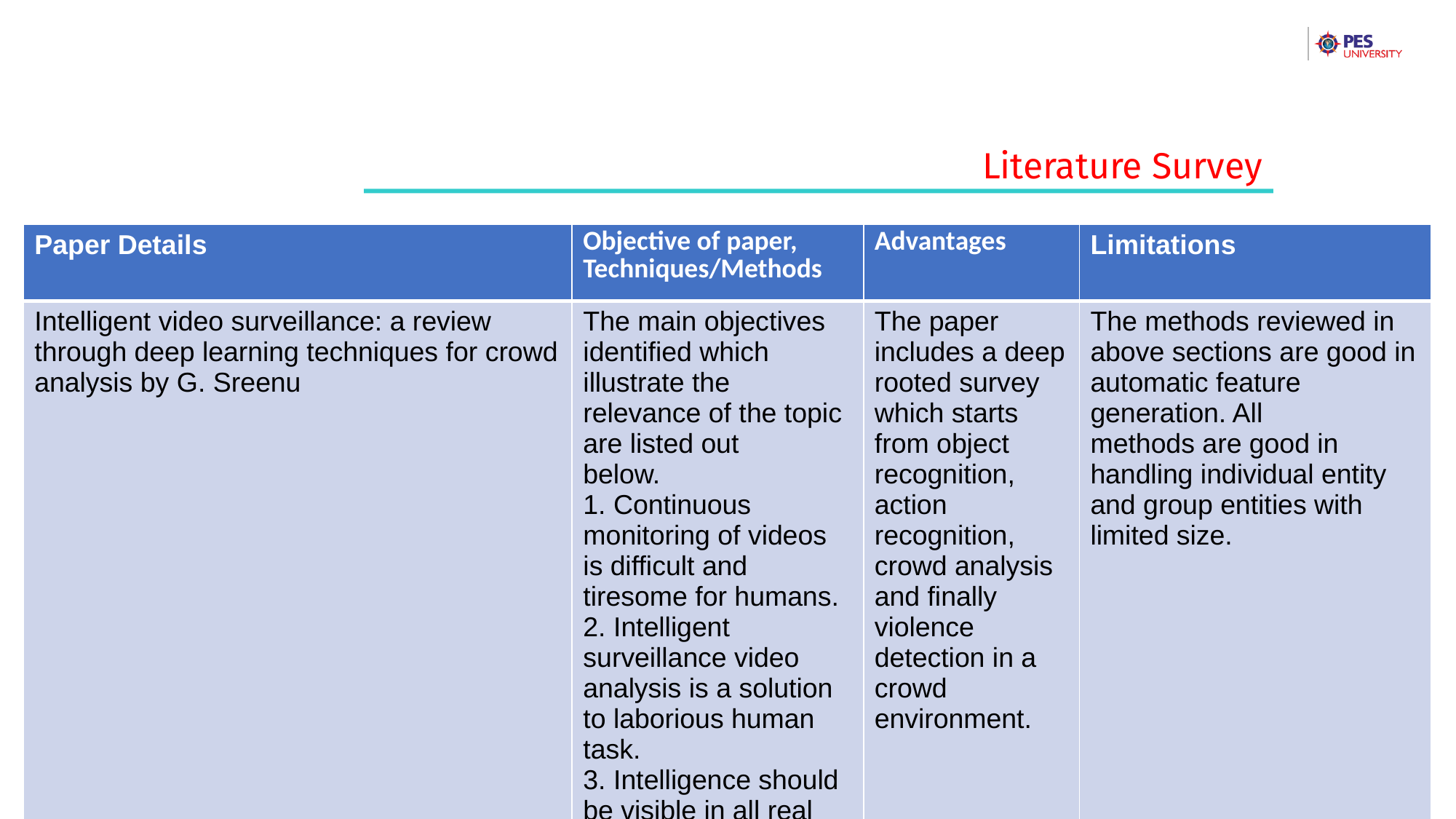

Literature Survey

| Paper Details | Objective of paper, Techniques/Methods | Advantages | Limitations |
| --- | --- | --- | --- |
| Intelligent video surveillance: a review through deep learning techniques for crowd analysis by G. Sreenu | The main objectives identified which illustrate the relevance of the topic are listed out below. 1. Continuous monitoring of videos is difficult and tiresome for humans. 2. Intelligent surveillance video analysis is a solution to laborious human task. 3. Intelligence should be visible in all real world scenarios. 4. Maximum accuracy is needed in object identification and action recognition. 6. Time taken for response generation is highly important in real world situation. 7. Prediction of certain movement or action or violence is highly useful in emergency situation like stampede. 8. Availability of huge data in video forms. | The paper includes a deep rooted survey which starts from object recognition, action recognition, crowd analysis and finally violence detection in a crowd environment. | The methods reviewed in above sections are good in automatic feature generation. All methods are good in handling individual entity and group entities with limited size. |
| A deep learning approach to building an intelligent video surveillance system by Jie Xu | FaceNet with Multi-task Cascaded Convolutional Networks (MTCNN) achieves higher accuracy than advances such as DeepFace and DeepID2+ while being faster. | Deep-learning methods are easier to deploy and possess better scalability than conventional machine-learning methods. Capable of learning more complex features by taking advantage of multiple levels of representation. These features are learned systematically rather than designed manually by humans. | To train the model on high- quality image sequences, especially when images captured by the surveillance camera are of high quality as well. The best face recognition accuracy is achieved by training on a mixture of as many static images and image sequences as possible, the accuracy would probably not suffer too much if only a single type of images are available for training. |
| A Systematic Review of Intelligence Video Surveillance: Trends, Techniques, Frameworks, and Datasets by Guruh Fajar Shidik | To provide and propose a concept of framework that can be integrated and classified based on the corresponding articles.To present recommendations for the development of surveillance system researches upon the completion of this review, SLR to answer RQ. | This reviewed through many research papers related to surveillance present online, showing research trends over the years and application areas,network architectures and frameworks,hence listing methods widely applied in such models | This only listed the methods proposed over time but did not provide a detailed review of the techniques used but just summarised its application and was affected by illumination, camera movement and weather changes. |
| SIAT: A Distributed Video Analytics Framework for Intelligent Video Surveillance by Md Azher Uddin | The objective of the paper is to come up with an effective way to scale-up intelligent video surveillance. It proposes a distributed video surveillance framework known an SIAT. The proposed framework is able to process both real time video streams and batch video analytics | SIAT exploits state-of-the-art distributed computing technologies with the aim to ensure scalability, effectiveness and fault-tolerance. | This paper doesn’t address issues such as a cloud-based system, for example, resource utilization, Security and Privacy, and so forth. |